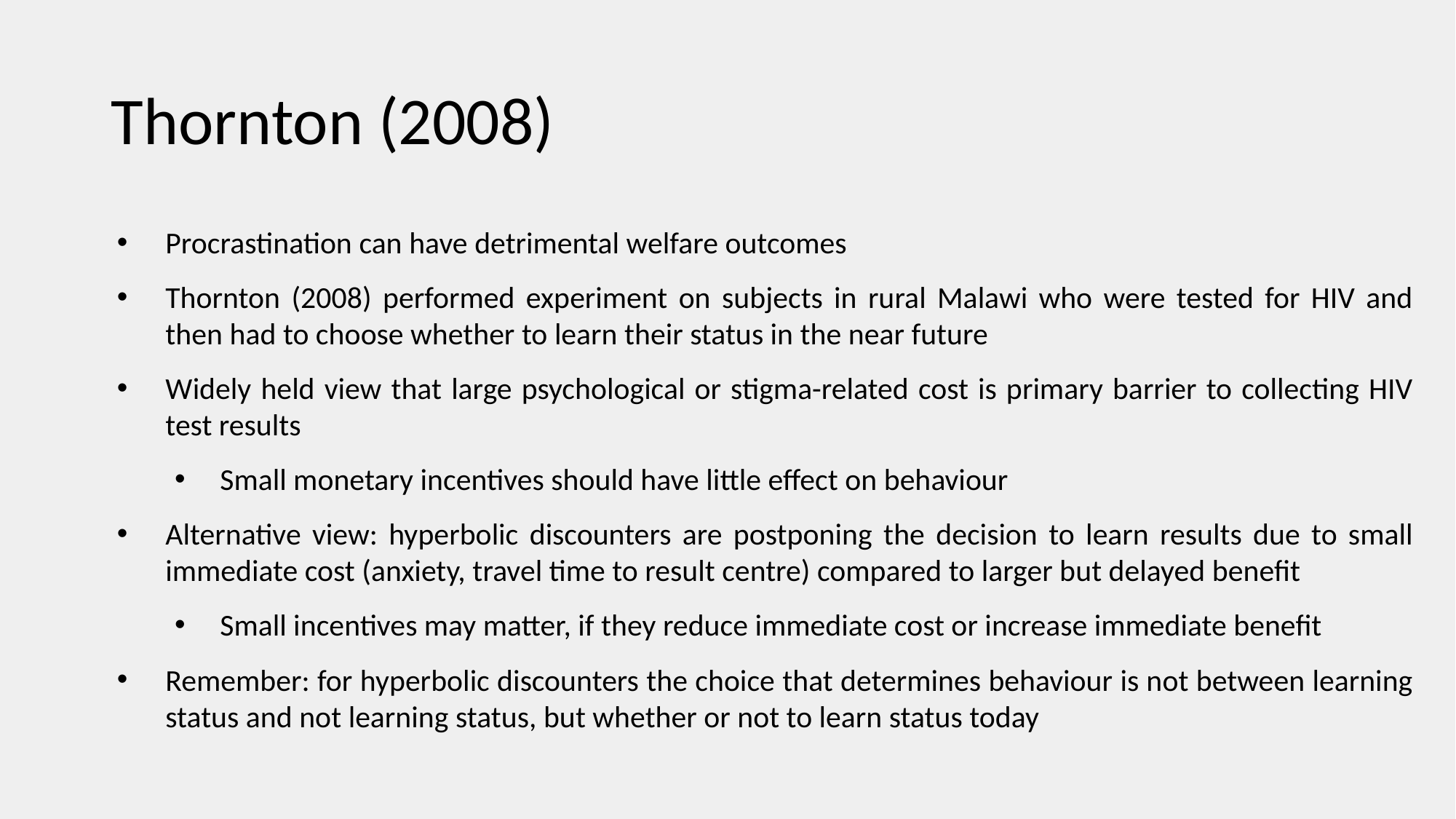

# Thornton (2008)
Procrastination can have detrimental welfare outcomes
Thornton (2008) performed experiment on subjects in rural Malawi who were tested for HIV and then had to choose whether to learn their status in the near future
Widely held view that large psychological or stigma-related cost is primary barrier to collecting HIV test results
Small monetary incentives should have little effect on behaviour
Alternative view: hyperbolic discounters are postponing the decision to learn results due to small immediate cost (anxiety, travel time to result centre) compared to larger but delayed benefit
Small incentives may matter, if they reduce immediate cost or increase immediate benefit
Remember: for hyperbolic discounters the choice that determines behaviour is not between learning status and not learning status, but whether or not to learn status today